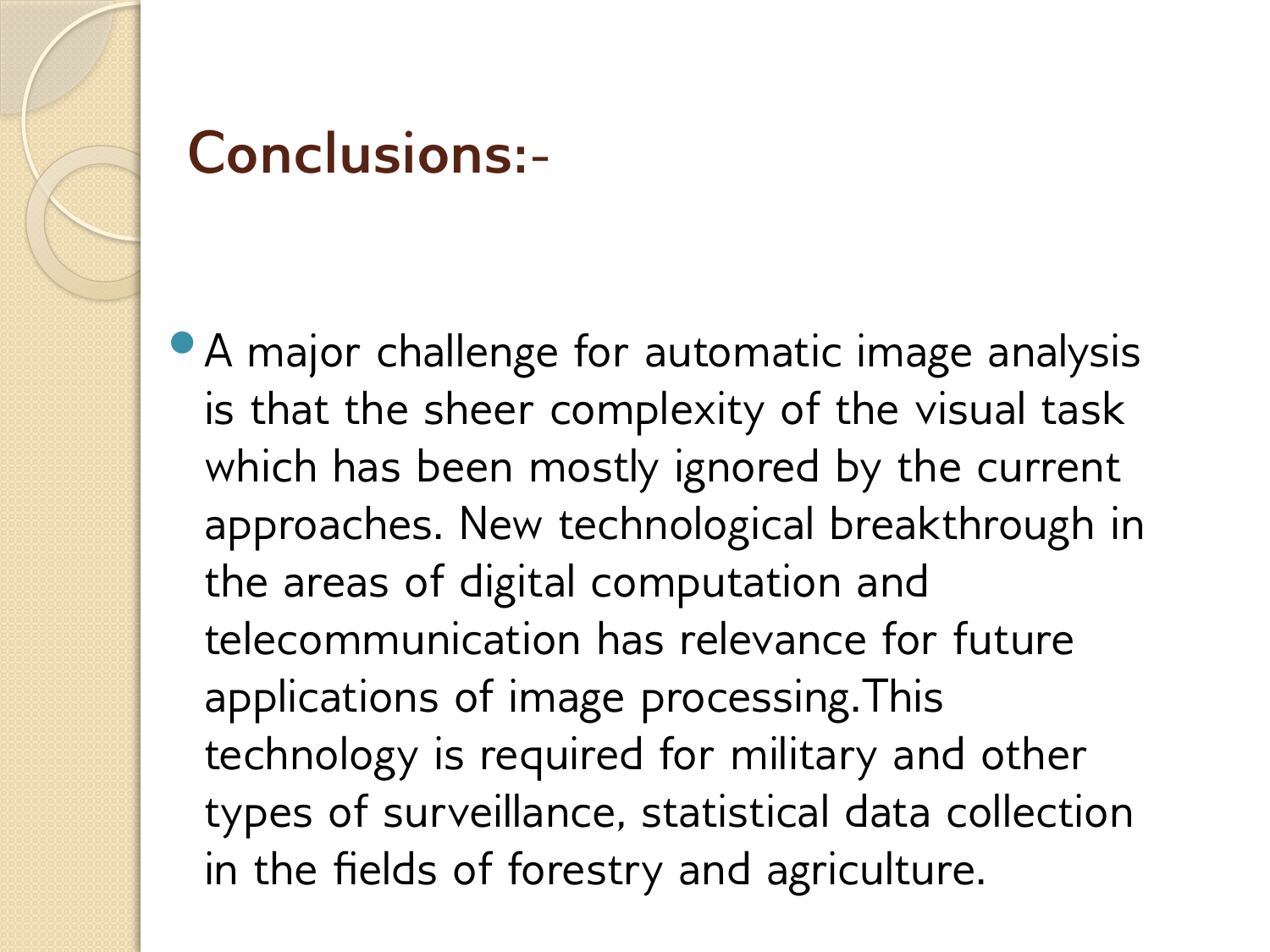

# Conclusions:-

A major challenge for automatic image analysis is that the sheer complexity of the visual task which has been mostly ignored by the current approaches. New technological breakthrough in the areas of digital computation and telecommunication has relevance for future applications of image processing.This technology is required for military and other types of surveillance, statistical data collection in the fields of forestry and agriculture.